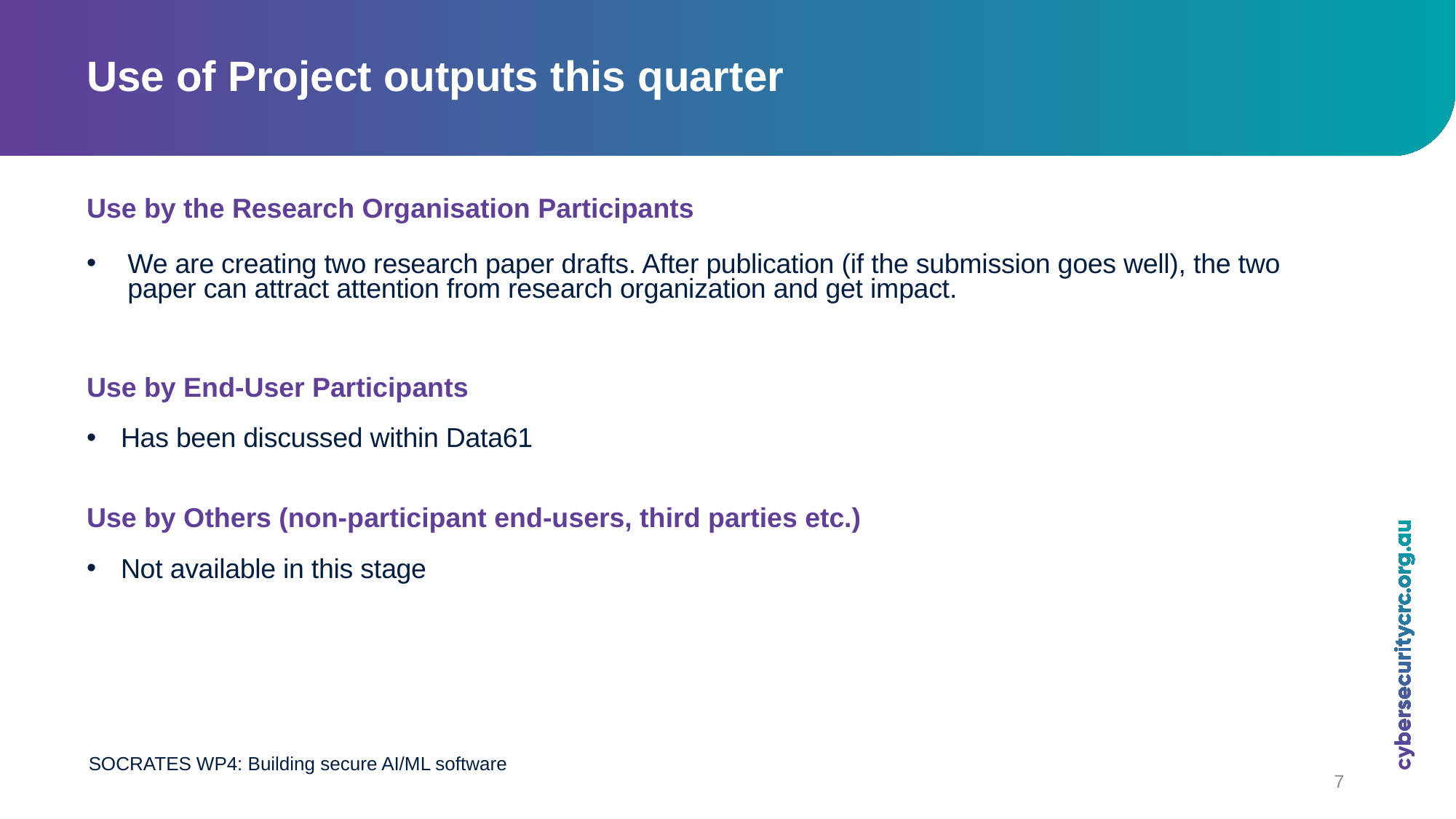

# Use of Project outputs this quarter
Use by the Research Organisation Participants
We are creating two research paper drafts. After publication (if the submission goes well), the two paper can attract attention from research organization and get impact.

Use by End-User Participants
Has been discussed within Data61

Use by Others (non-participant end-users, third parties etc.)
Not available in this stage

SOCRATES WP4: Building secure AI/ML software
7